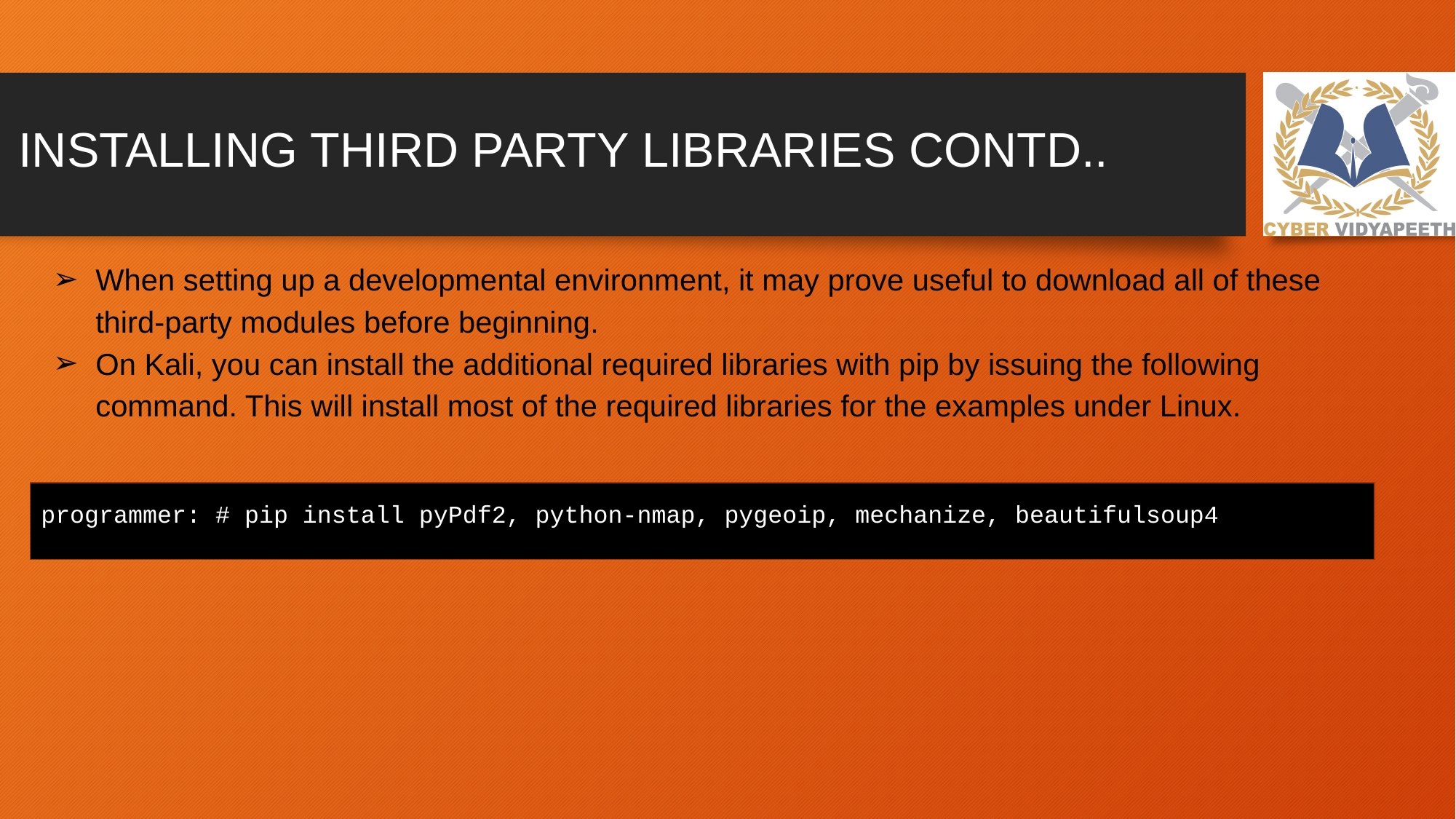

# INSTALLING THIRD PARTY LIBRARIES CONTD..

When setting up a developmental environment, it may prove useful to download all of these third-party modules before beginning.
On Kali, you can install the additional required libraries with pip by issuing the following command. This will install most of the required libraries for the examples under Linux.

programmer: # pip install pyPdf2, python-nmap, pygeoip, mechanize, beautifulsoup4